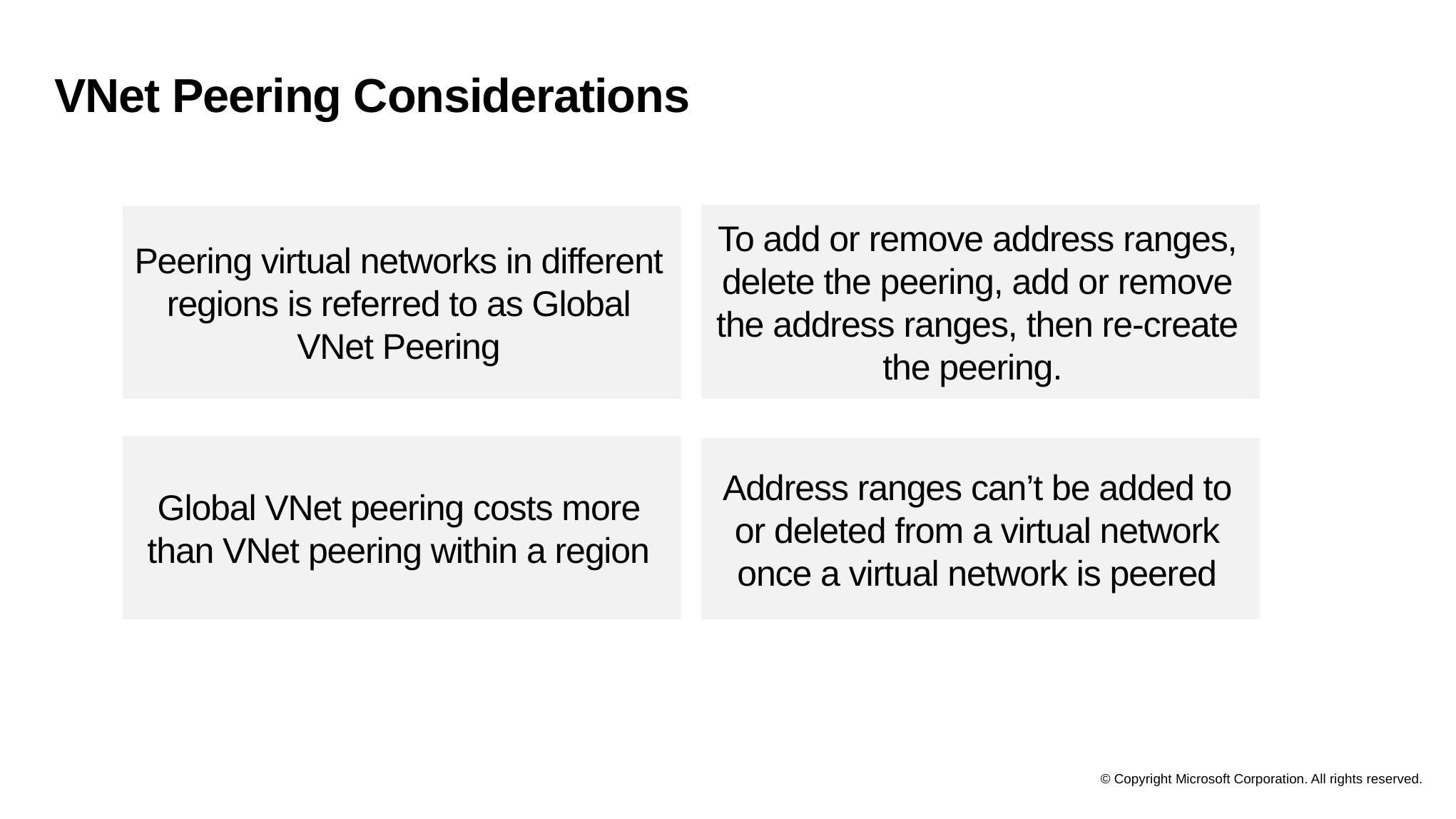

# VNet Peering Considerations
To add or remove address ranges, delete the peering, add or remove the address ranges, then re-create the peering.
Peering virtual networks in different regions is referred to as Global VNet Peering
Global VNet peering costs more than VNet peering within a region
Address ranges can’t be added to or deleted from a virtual network once a virtual network is peered